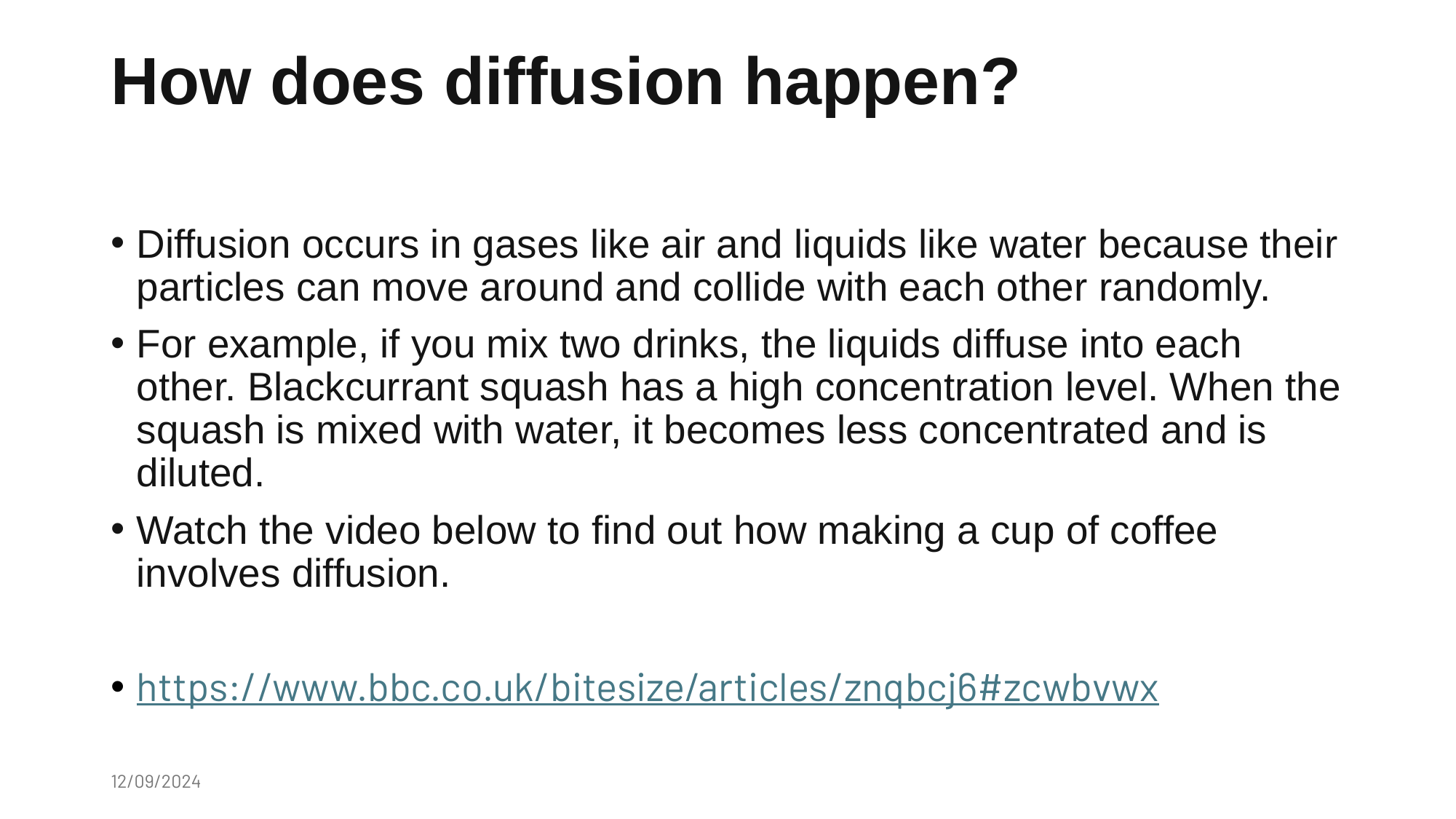

# How does diffusion happen?
Diffusion occurs in gases like air and liquids like water because their particles can move around and collide with each other randomly.
For example, if you mix two drinks, the liquids diffuse into each other. Blackcurrant squash has a high concentration level. When the squash is mixed with water, it becomes less concentrated and is diluted.
Watch the video below to find out how making a cup of coffee involves diffusion.

https://www.bbc.co.uk/bitesize/articles/znqbcj6#zcwbvwx

12/09/2024